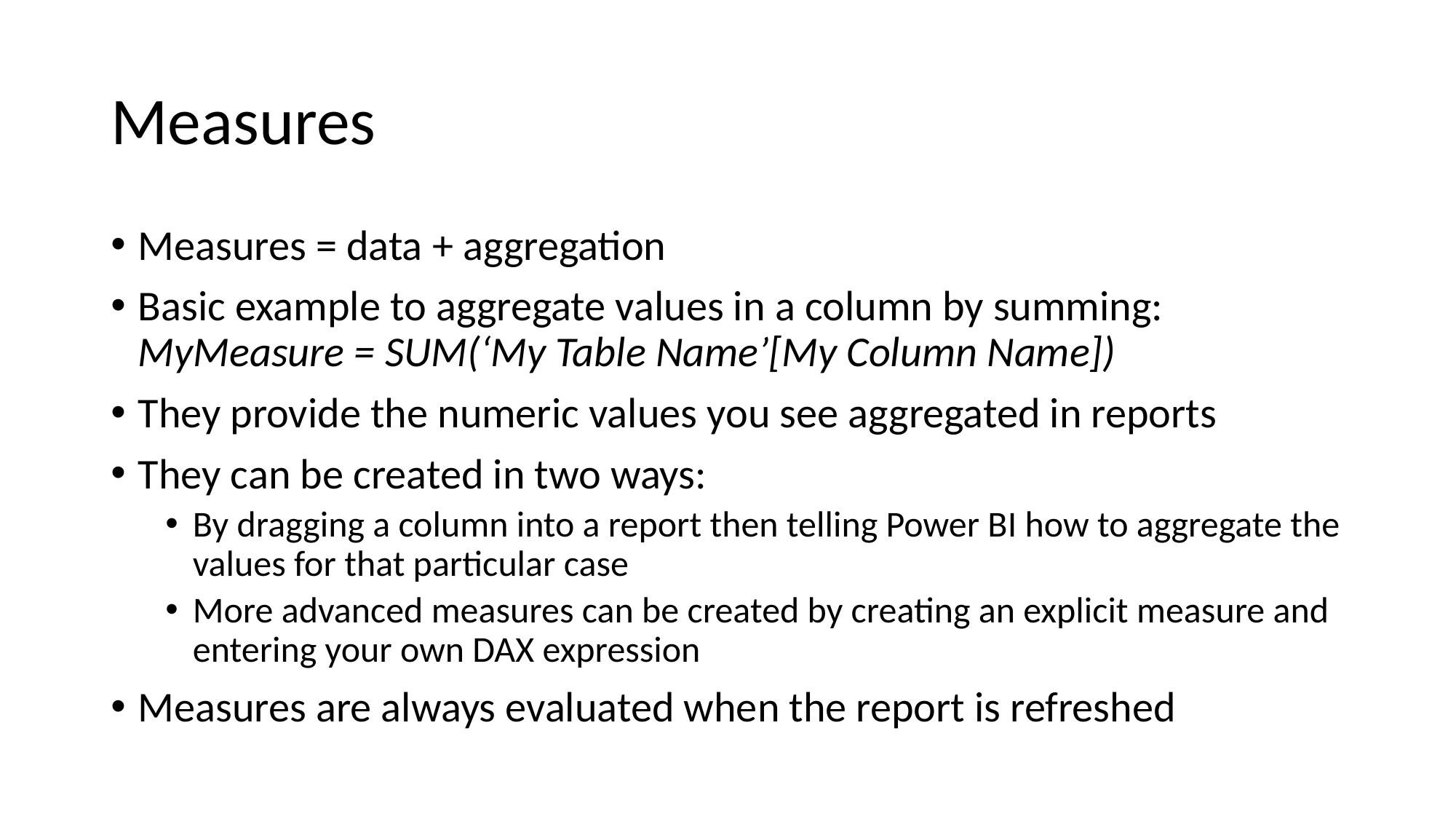

# Measures
Measures = data + aggregation
Basic example to aggregate values in a column by summing:
MyMeasure = SUM(‘My Table Name’[My Column Name])
They provide the numeric values you see aggregated in reports
They can be created in two ways:
By dragging a column into a report then telling Power BI how to aggregate the values for that particular case
More advanced measures can be created by creating an explicit measure and entering your own DAX expression
Measures are always evaluated when the report is refreshed